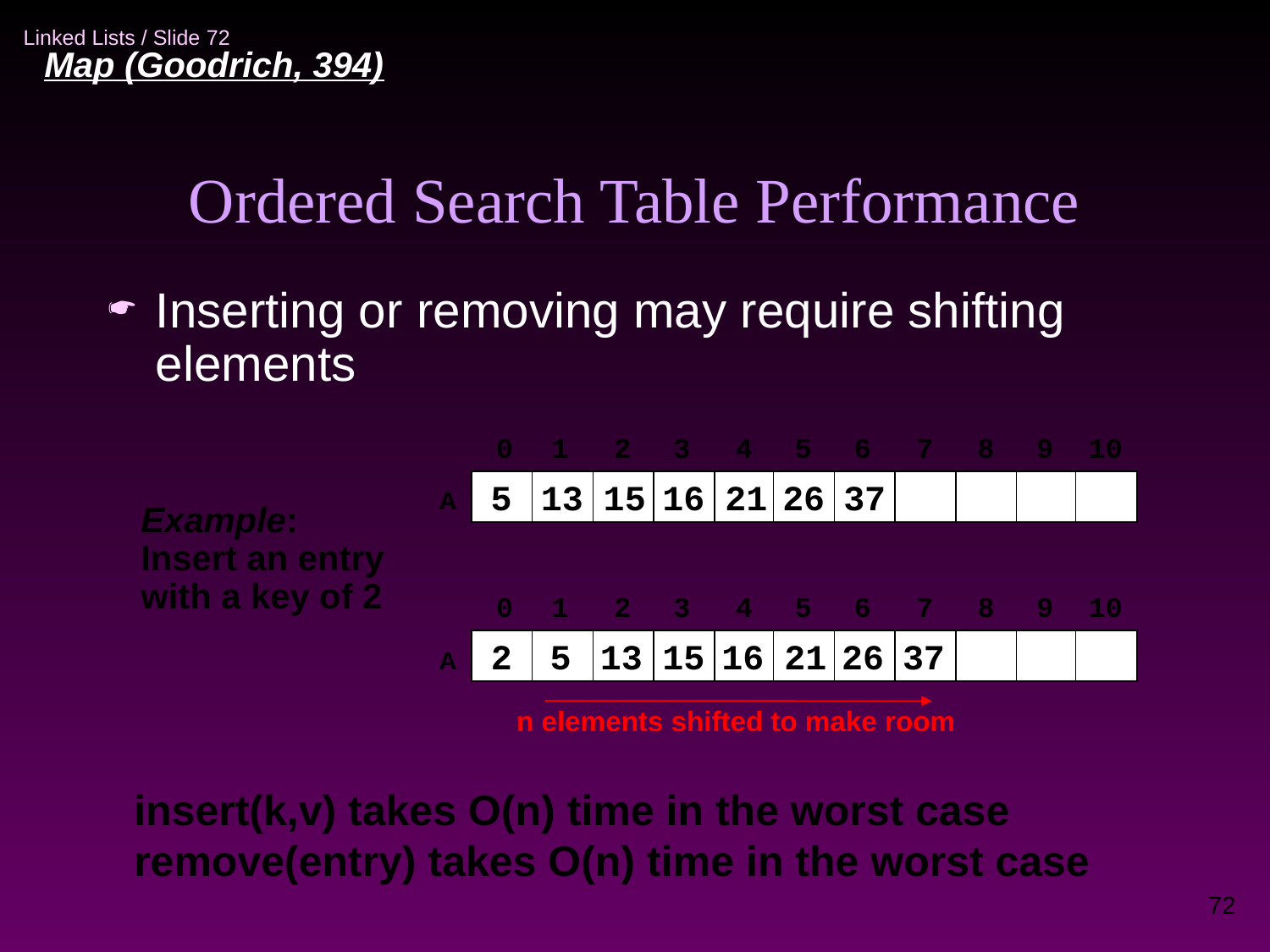

Map (Goodrich, 394)‏
Ordered Search Table Performance
Inserting or removing may require shifting elements
0
1
2
3
4
5
6
7
8
9
10

A
5
13
15
16
21
26
37
Example:
Insert an entry with a key of 2
0
1
2
3
4
5
6
7
8
9
10

A
2
5
13
15
16
21
26
37
n elements shifted to make room

insert(k,v) takes O(n) time in the worst case
remove(entry) takes O(n) time in the worst case
72